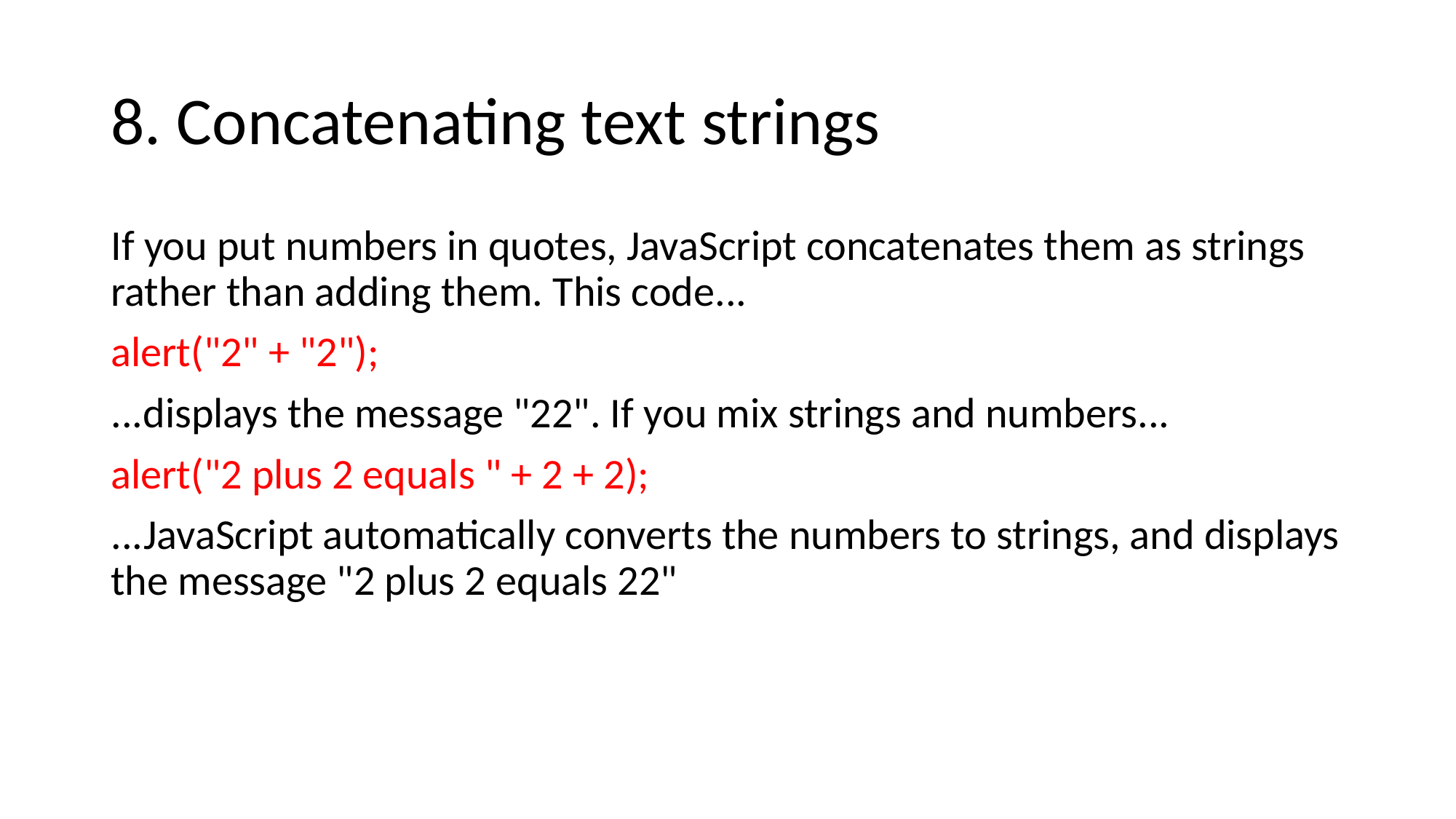

# 8. Concatenating text strings
If you put numbers in quotes, JavaScript concatenates them as strings rather than adding them. This code...
alert("2" + "2");
...displays the message "22". If you mix strings and numbers...
alert("2 plus 2 equals " + 2 + 2);
...JavaScript automatically converts the numbers to strings, and displays the message "2 plus 2 equals 22"